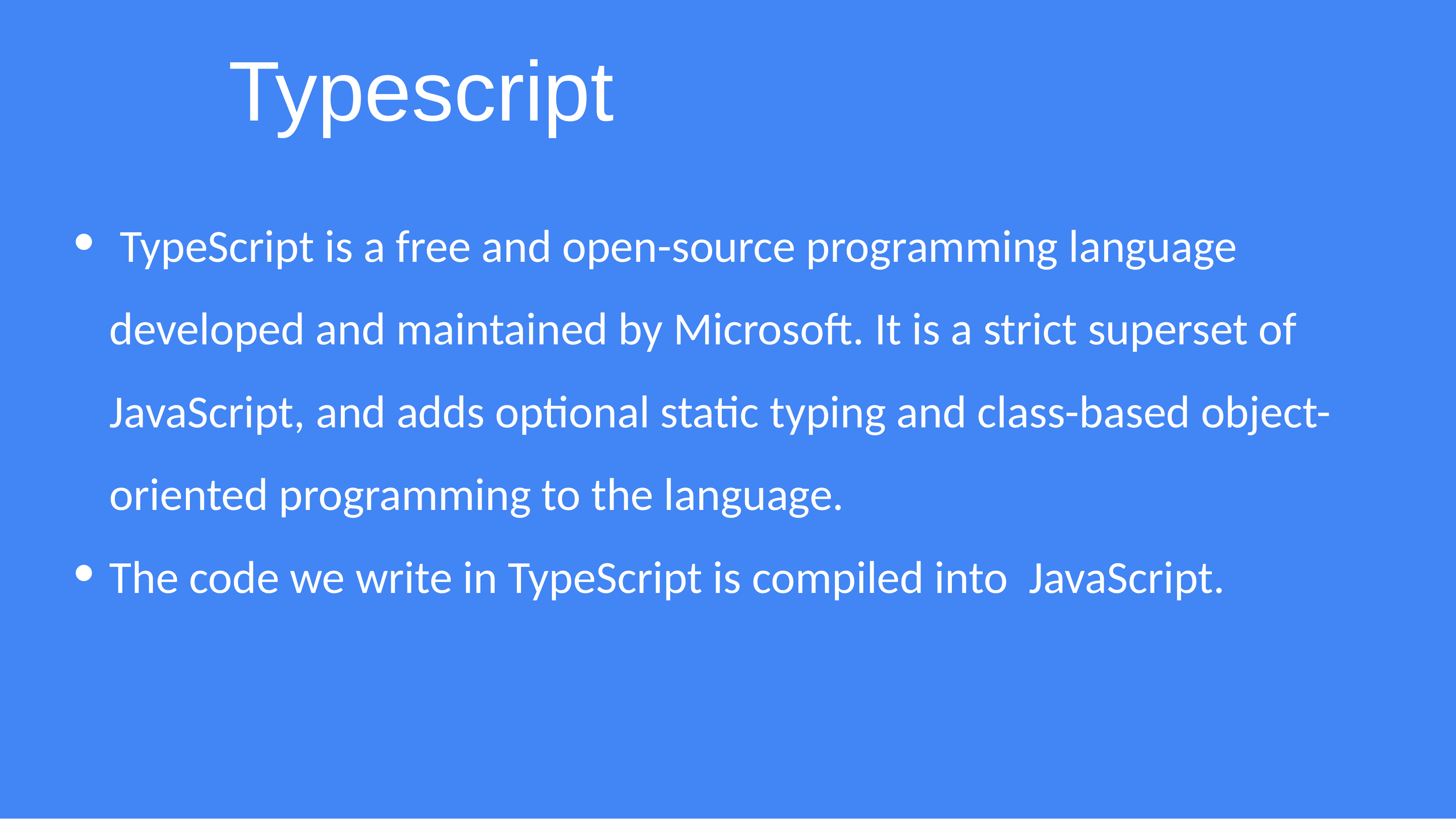

# Typescript
 TypeScript is a free and open-source programming language developed and maintained by Microsoft. It is a strict superset of JavaScript, and adds optional static typing and class-based object-oriented programming to the language.
The code we write in TypeScript is compiled into  JavaScript.